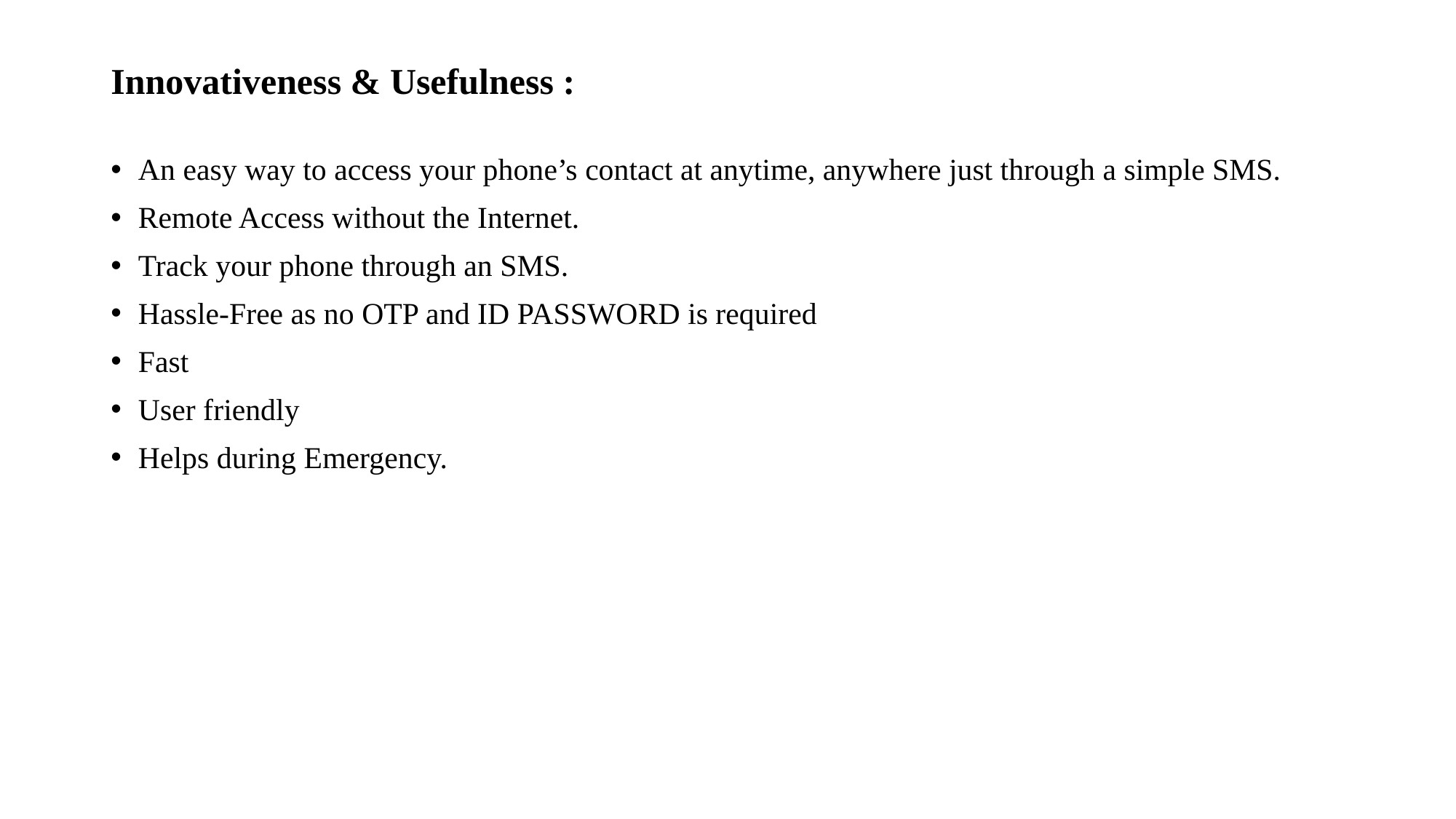

# Innovativeness & Usefulness :
An easy way to access your phone’s contact at anytime, anywhere just through a simple SMS.
Remote Access without the Internet.
Track your phone through an SMS.
Hassle-Free as no OTP and ID PASSWORD is required
Fast
User friendly
Helps during Emergency.